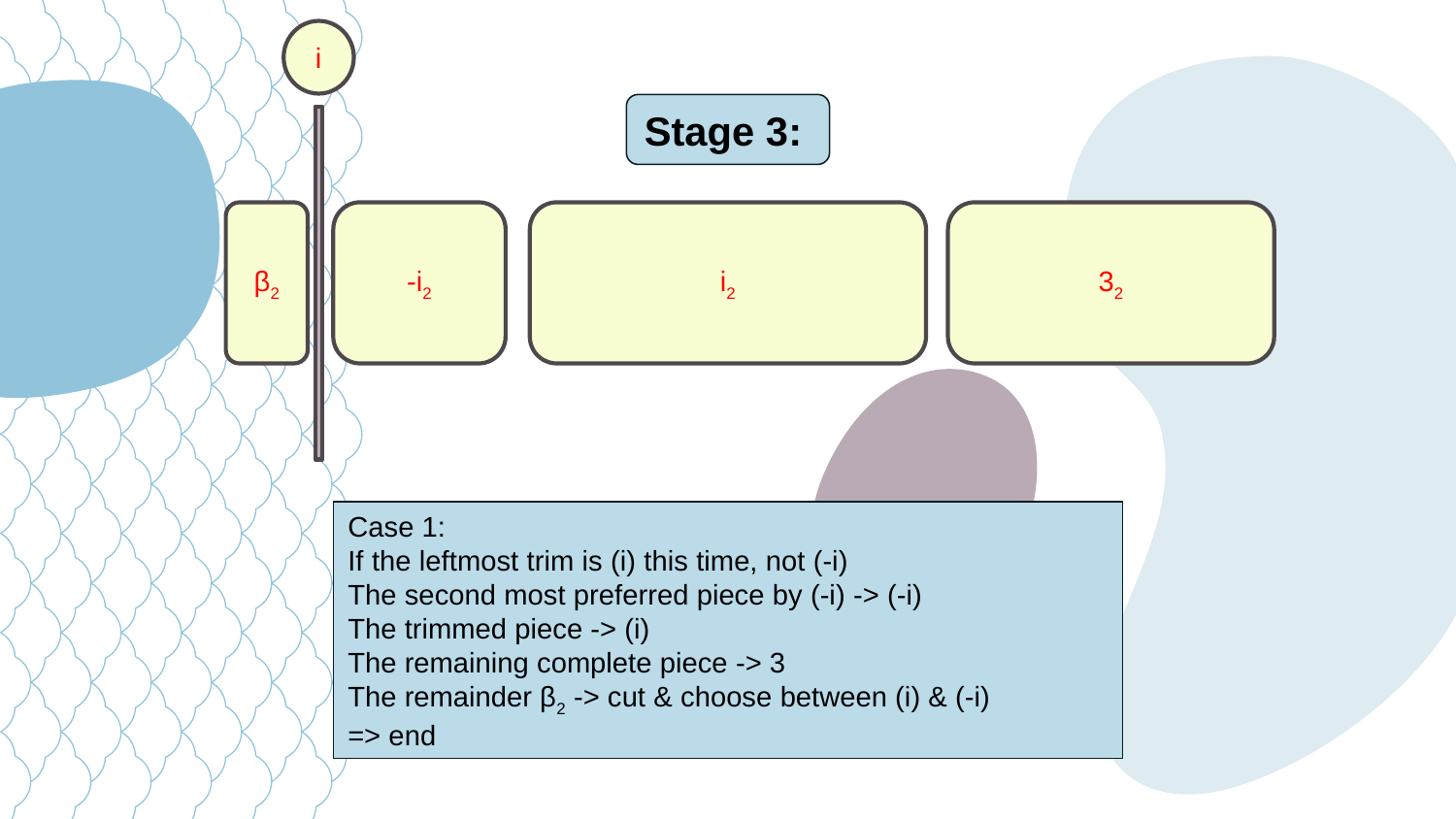

i
Stage 3:

β2
-i2
i2
32
Case 1:
If the leftmost trim is (i) this time, not (-i)
The second most preferred piece by (-i) -> (-i)
The trimmed piece -> (i)
The remaining complete piece -> 3
The remainder β2 -> cut & choose between (i) & (-i)
=> end